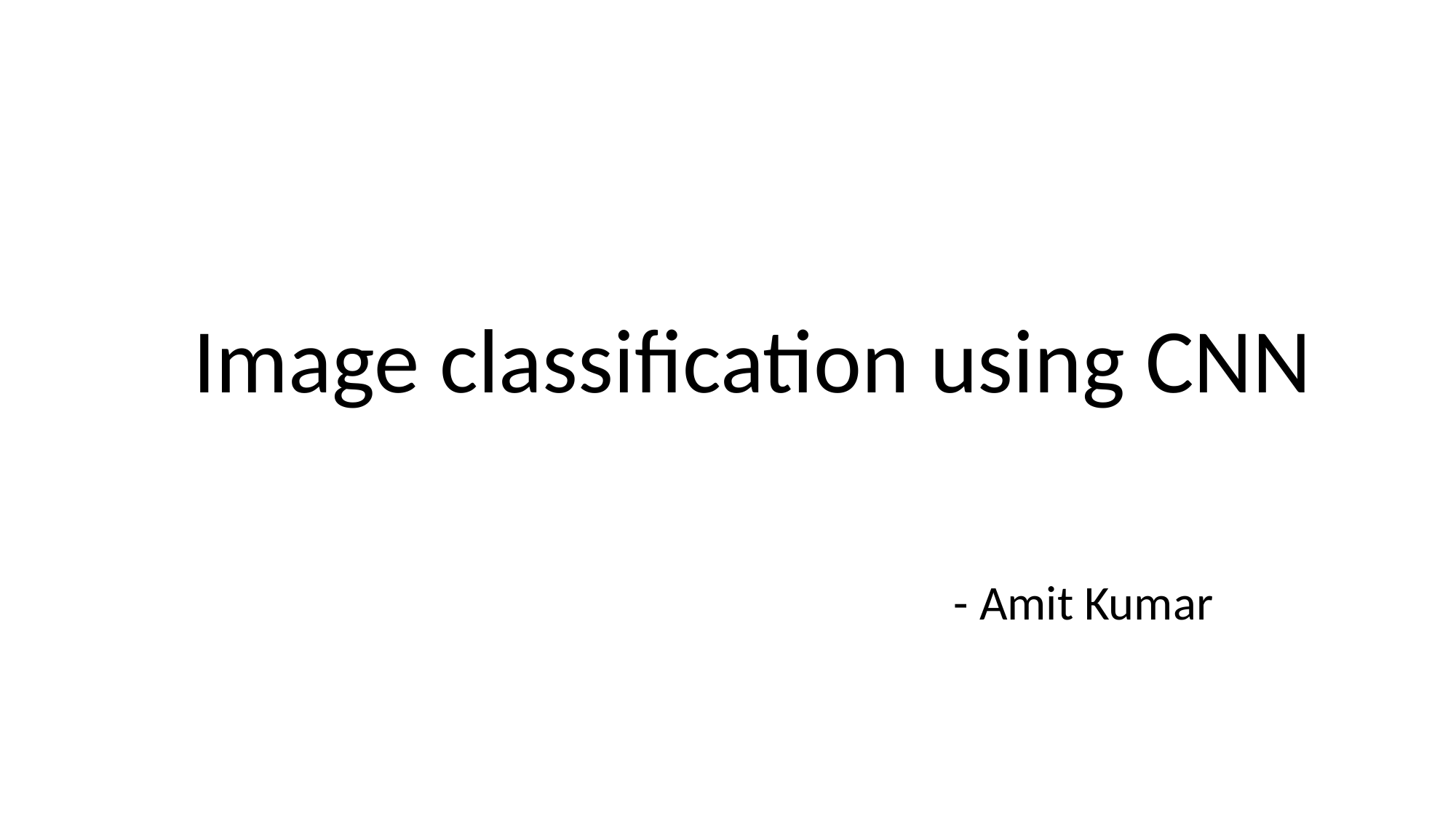

Image classification using CNN

                                         - Amit Kumar